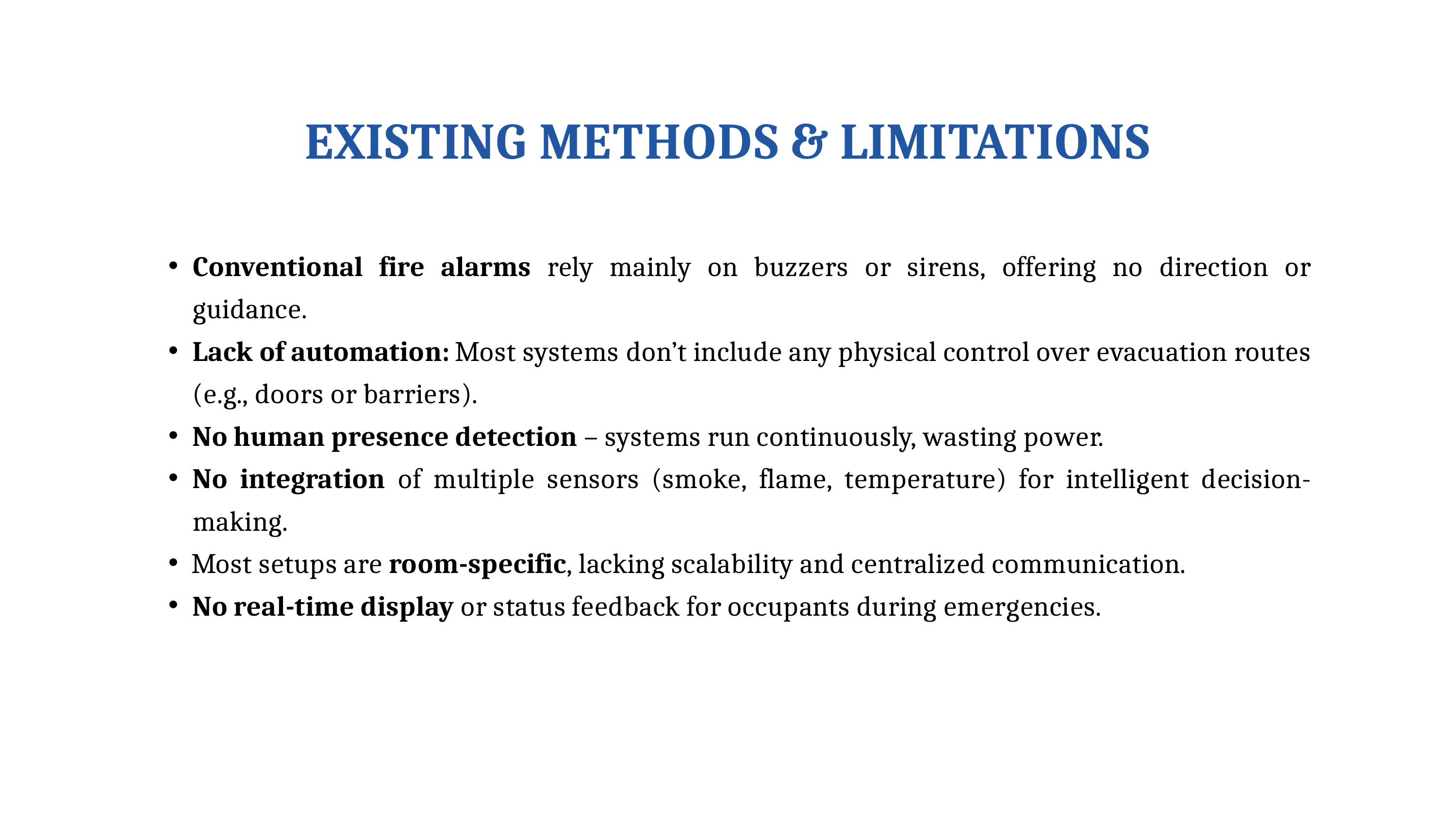

EXISTING METHODS & LIMITATIONS
Conventional fire alarms rely mainly on buzzers or sirens, offering no direction or guidance.
Lack of automation: Most systems don’t include any physical control over evacuation routes (e.g., doors or barriers).
No human presence detection – systems run continuously, wasting power.
No integration of multiple sensors (smoke, flame, temperature) for intelligent decision-making.
Most setups are room-specific, lacking scalability and centralized communication.
No real-time display or status feedback for occupants during emergencies.